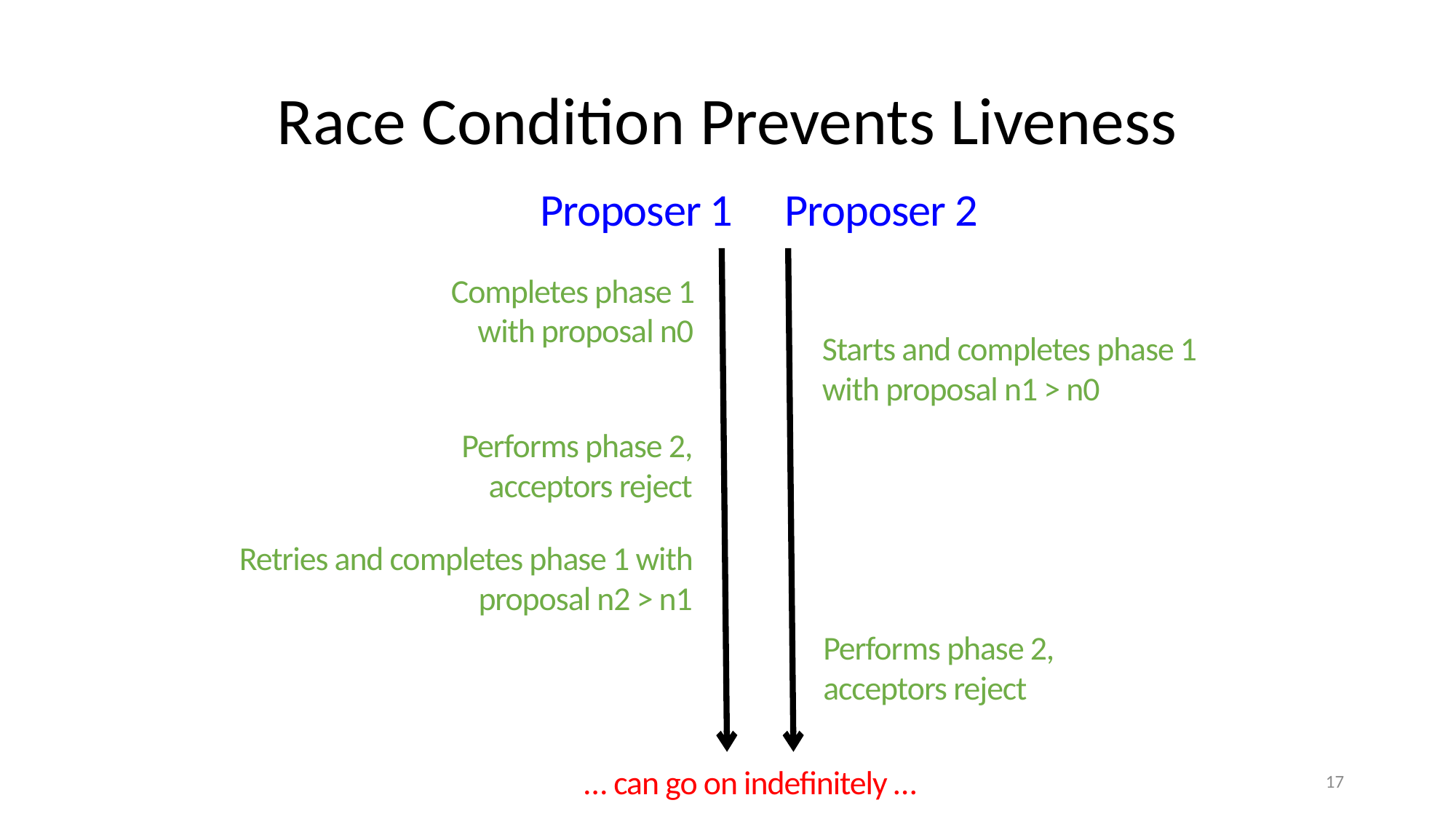

# Race Condition Prevents Liveness
Proposer 1
Proposer 2
Completes phase 1
    with proposal n0
Starts and completes phase 1 with proposal n1 > n0
Performs phase 2, acceptors reject
Retries and completes phase 1 with proposal n2 > n1
Performs phase 2, acceptors reject
… can go on indefinitely …
17